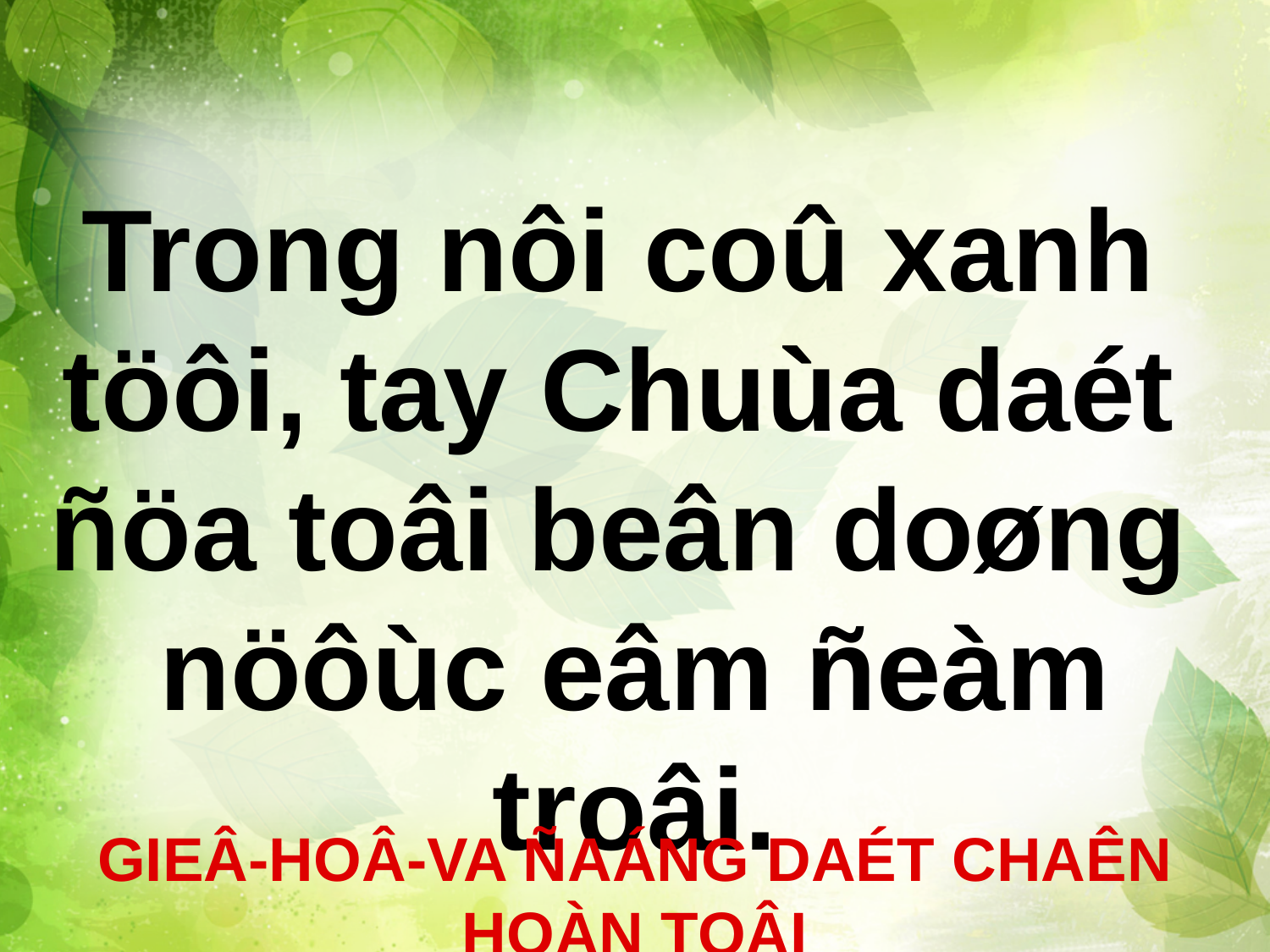

Trong nôi coû xanh
töôi, tay Chuùa daét
ñöa toâi beân doøng
nöôùc eâm ñeàm troâi.
GIEÂ-HOÂ-VA ÑAÁNG DAÉT CHAÊN HOÀN TOÂI